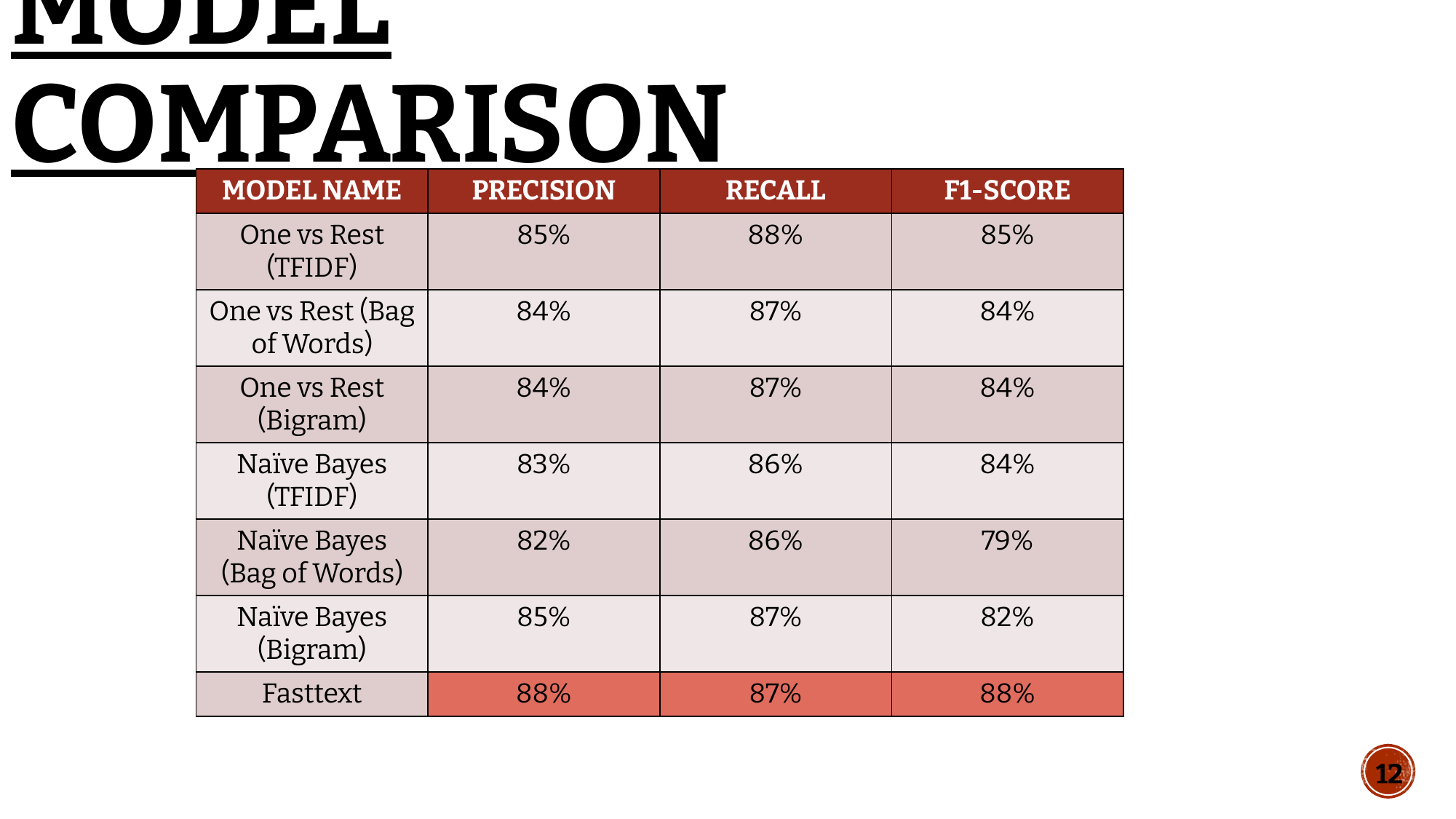

# MODEL COMPARISON
| MODEL NAME | PRECISION | RECALL | F1-SCORE |
| --- | --- | --- | --- |
| One vs Rest (TFIDF) | 85% | 88% | 85% |
| One vs Rest (Bag of Words) | 84% | 87% | 84% |
| One vs Rest (Bigram) | 84% | 87% | 84% |
| Naïve Bayes (TFIDF) | 83% | 86% | 84% |
| Naïve Bayes (Bag of Words) | 82% | 86% | 79% |
| Naïve Bayes (Bigram) | 85% | 87% | 82% |
| Fasttext | 88% | 87% | 88% |
12